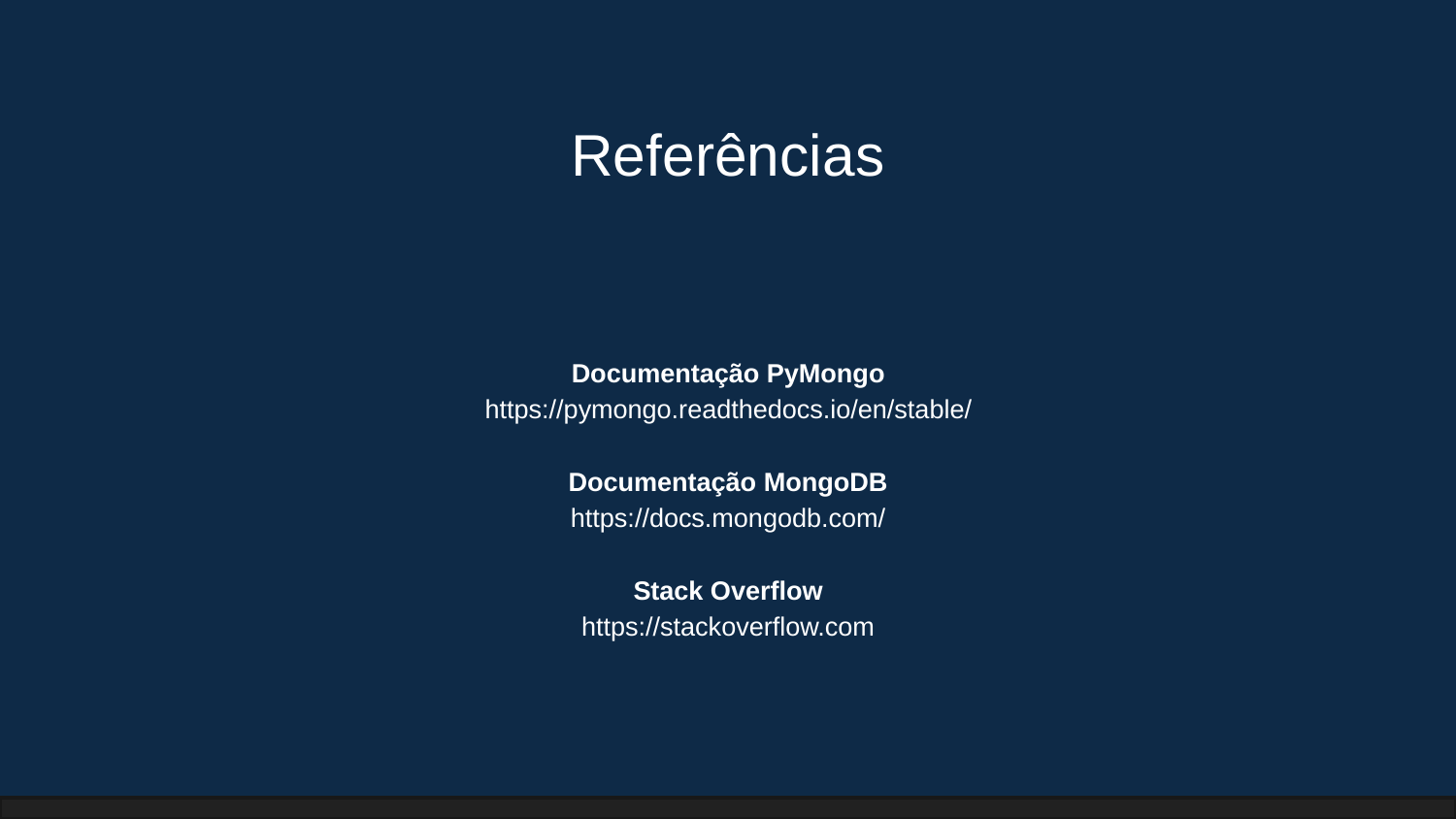

Referências
Documentação PyMongo
https://pymongo.readthedocs.io/en/stable/

Documentação MongoDB
https://docs.mongodb.com/

Stack Overflow
https://stackoverflow.com